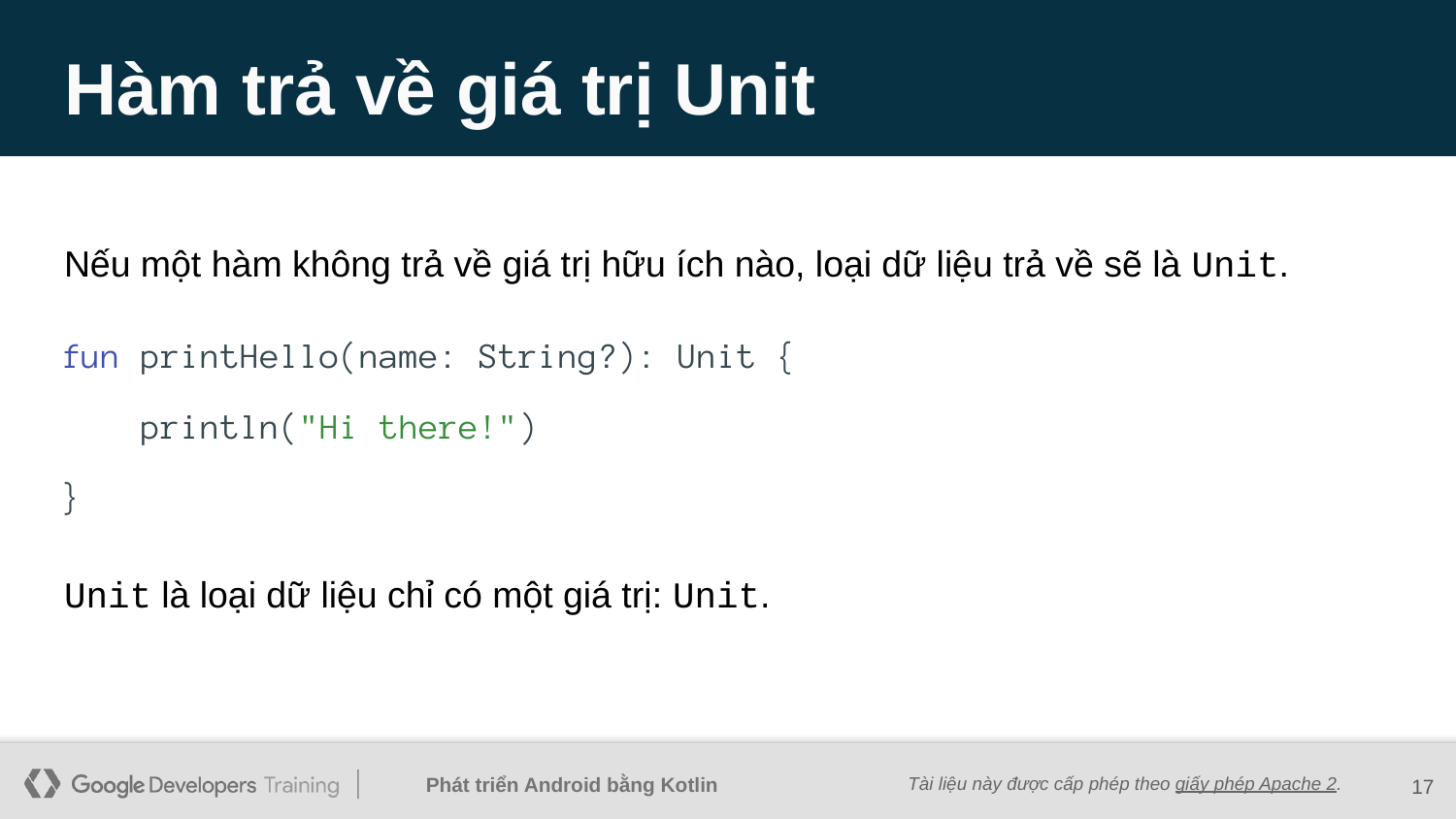

# Hàm trả về giá trị Unit
Nếu một hàm không trả về giá trị hữu ích nào, loại dữ liệu trả về sẽ là Unit.
fun printHello(name: String?): Unit {
    println("Hi there!")
}

Unit là loại dữ liệu chỉ có một giá trị: Unit.
17